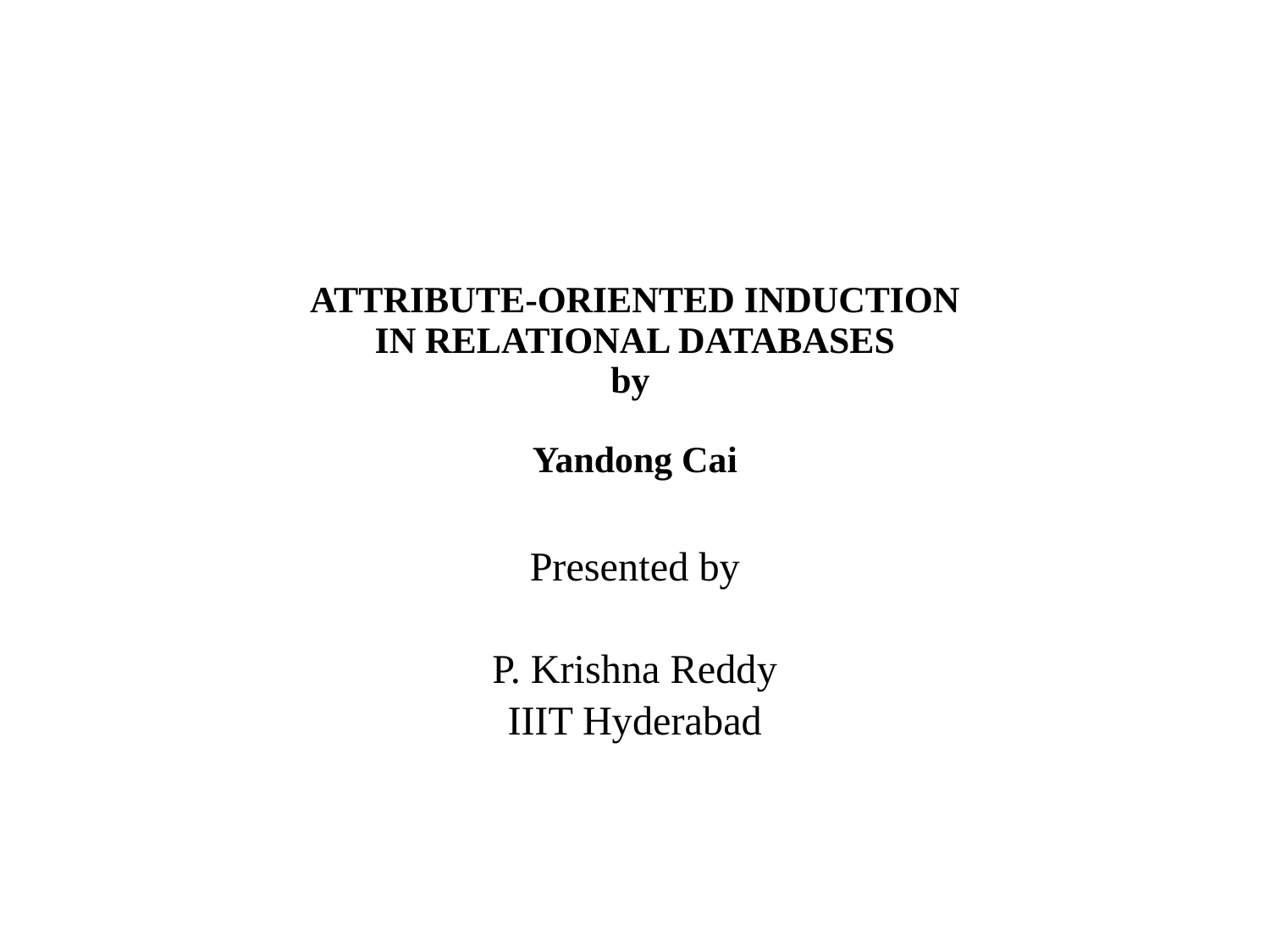

# ATTRIBUTE-ORIENTED INDUCTION IN RELATIONAL DATABASES by Yandong Cai

Presented by

P. Krishna Reddy
IIIT Hyderabad